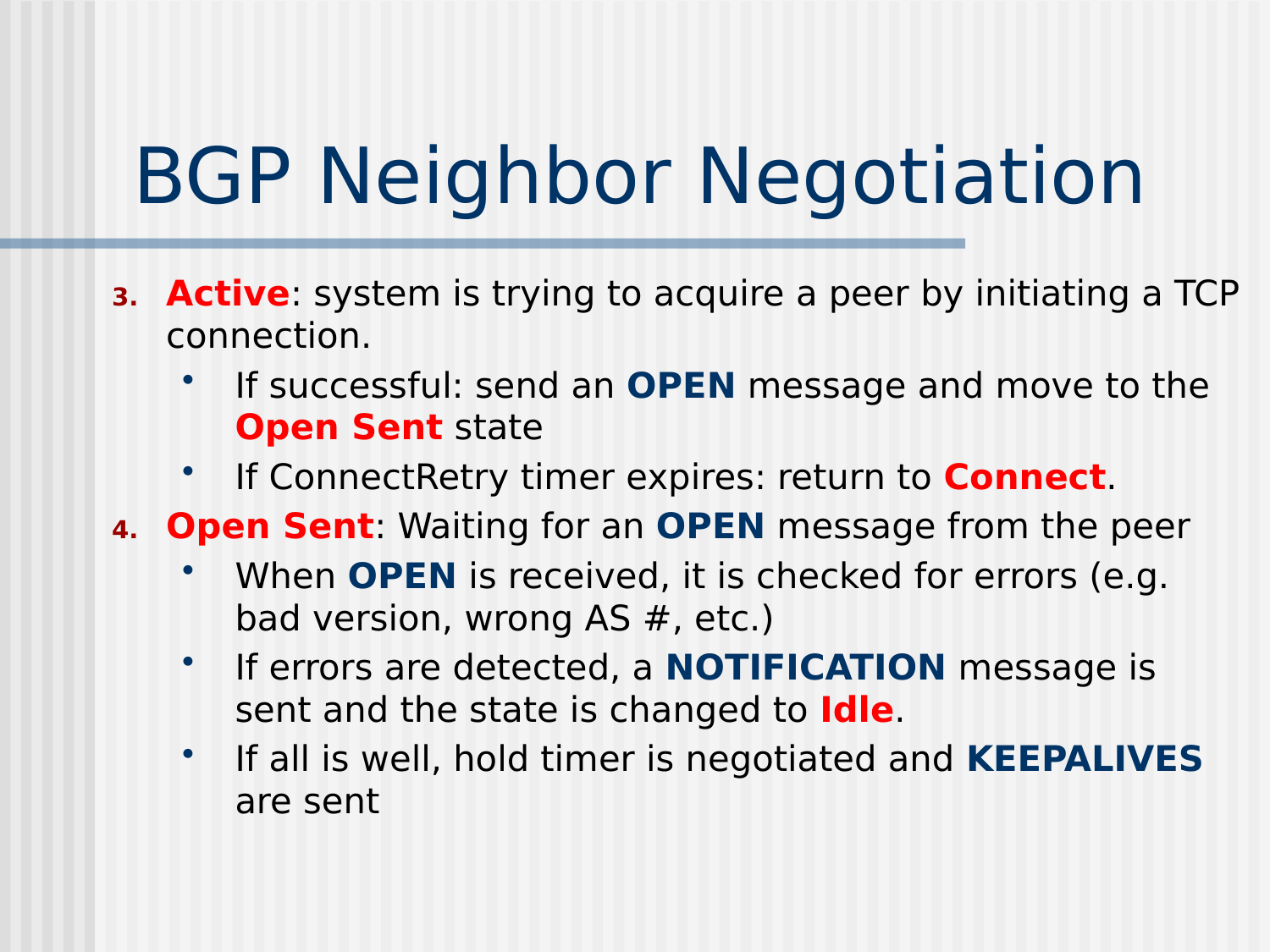

# BGP Neighbor Negotiation
Active: system is trying to acquire a peer by initiating a TCP connection.
If successful: send an OPEN message and move to the Open Sent state
If ConnectRetry timer expires: return to Connect.
Open Sent: Waiting for an OPEN message from the peer
When OPEN is received, it is checked for errors (e.g. bad version, wrong AS #, etc.)
If errors are detected, a NOTIFICATION message is sent and the state is changed to Idle.
If all is well, hold timer is negotiated and KEEPALIVES are sent